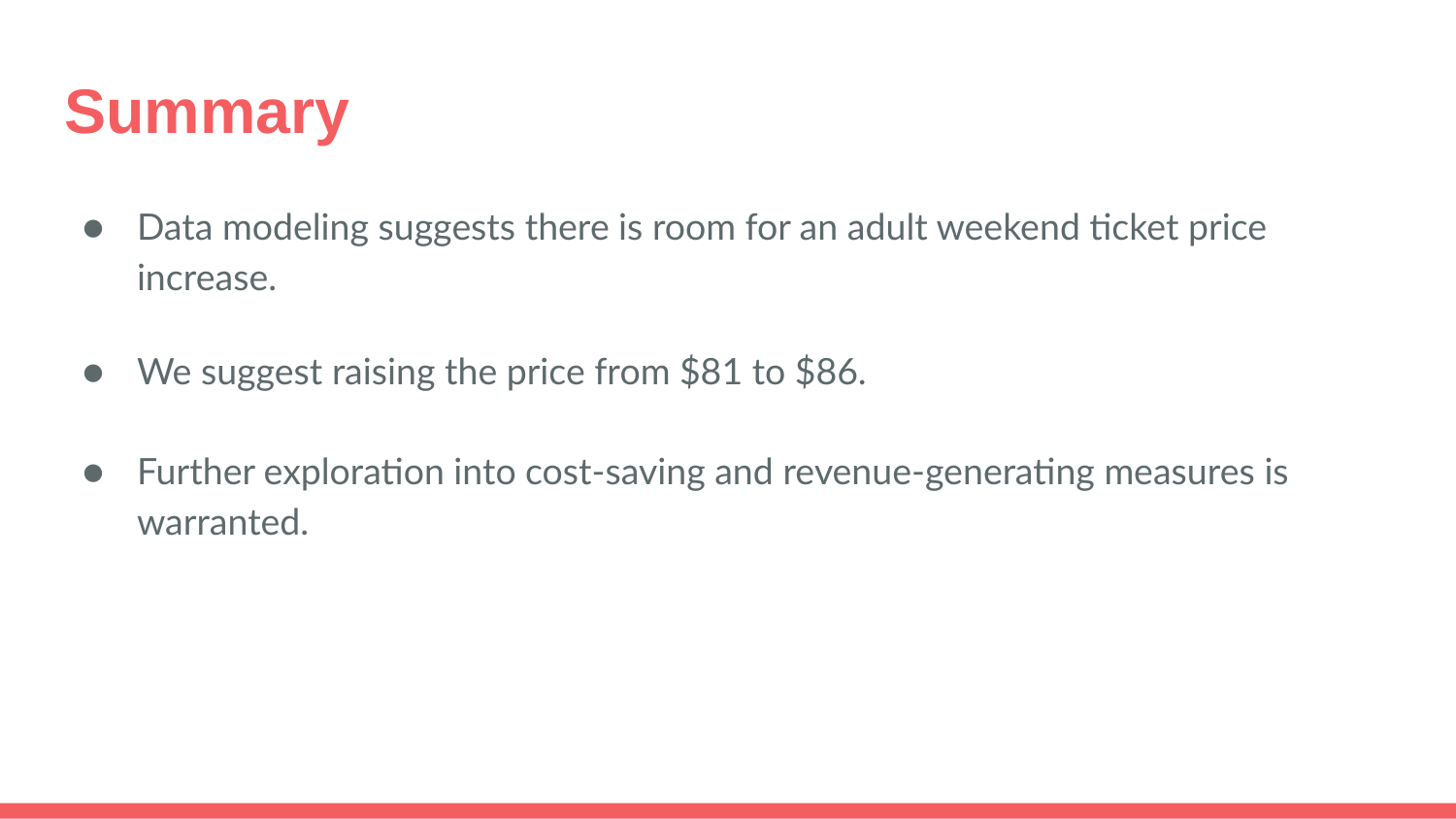

# Summary
Data modeling suggests there is room for an adult weekend ticket price increase.
We suggest raising the price from $81 to $86.
Further exploration into cost-saving and revenue-generating measures is warranted.